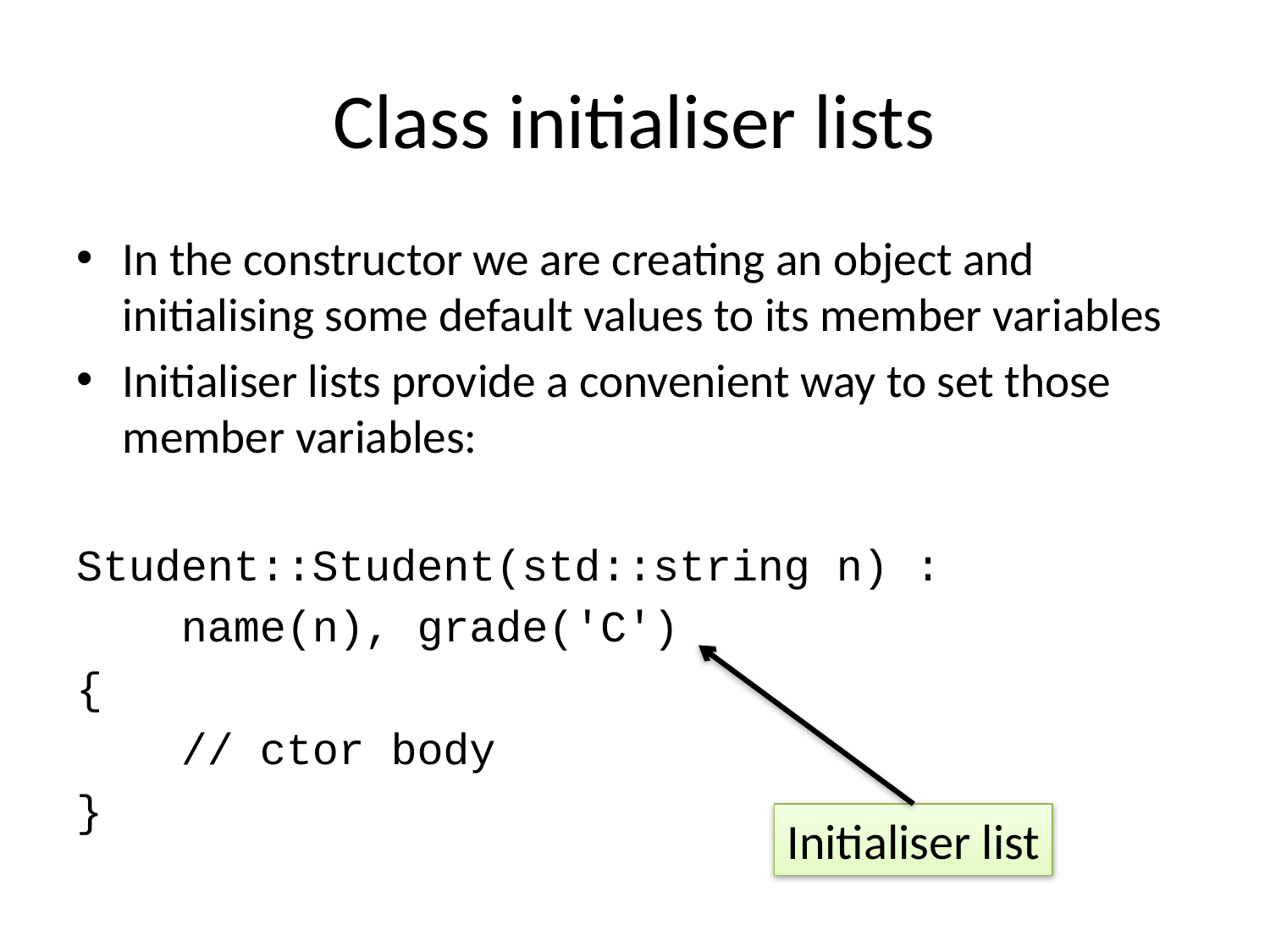

# Class initialiser lists
In the constructor we are creating an object and initialising some default values to its member variables
Initialiser lists provide a convenient way to set those member variables:

Student::Student(std::string n) :
    name(n), grade('C')
{
    // ctor body
}
Initialiser list